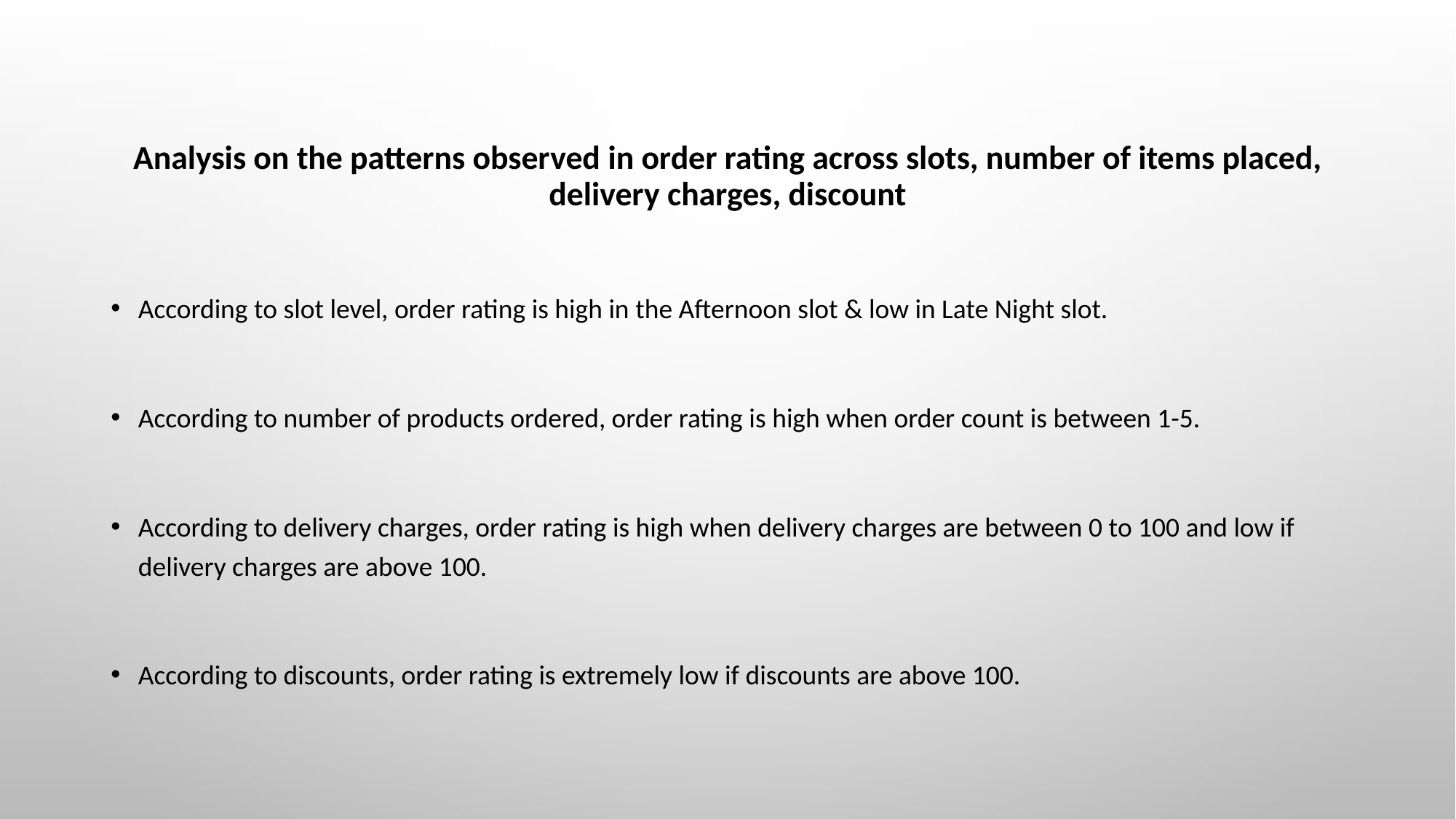

# Analysis on the patterns observed in order rating across slots, number of items placed, delivery charges, discount
According to slot level, order rating is high in the Afternoon slot & low in Late Night slot.

According to number of products ordered, order rating is high when order count is between 1-5.

According to delivery charges, order rating is high when delivery charges are between 0 to 100 and low if delivery charges are above 100.

According to discounts, order rating is extremely low if discounts are above 100.